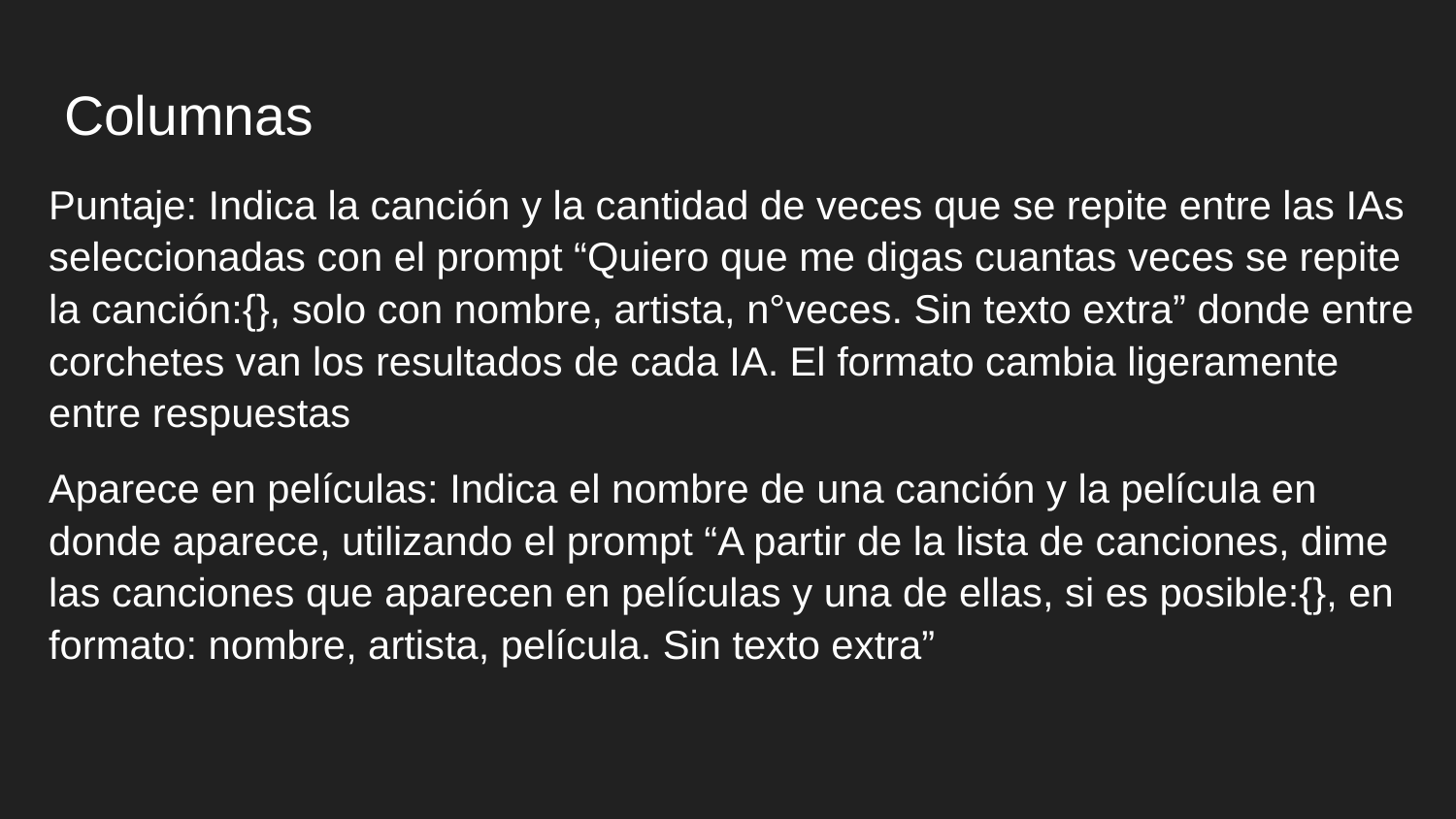

# Columnas
Puntaje: Indica la canción y la cantidad de veces que se repite entre las IAs seleccionadas con el prompt “Quiero que me digas cuantas veces se repite la canción:{}, solo con nombre, artista, n°veces. Sin texto extra” donde entre corchetes van los resultados de cada IA. El formato cambia ligeramente entre respuestas
Aparece en películas: Indica el nombre de una canción y la película en donde aparece, utilizando el prompt “A partir de la lista de canciones, dime las canciones que aparecen en películas y una de ellas, si es posible:{}, en formato: nombre, artista, película. Sin texto extra”